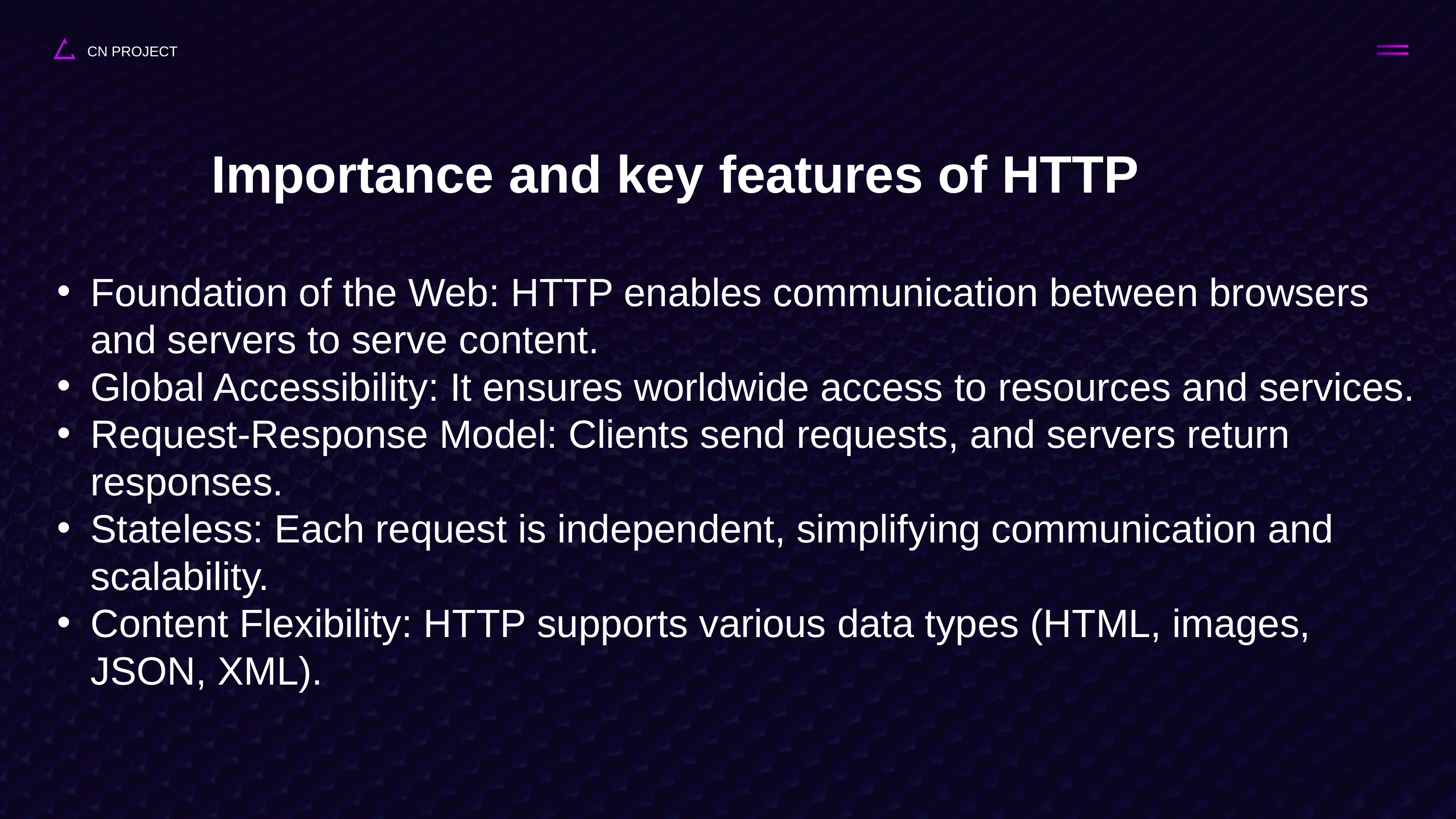

CN PROJECT

Importance and key features of HTTP
Foundation of the Web: HTTP enables communication between browsers and servers to serve content.
Global Accessibility: It ensures worldwide access to resources and services.
Request-Response Model: Clients send requests, and servers return responses.
Stateless: Each request is independent, simplifying communication and scalability.
Content Flexibility: HTTP supports various data types (HTML, images, JSON, XML).